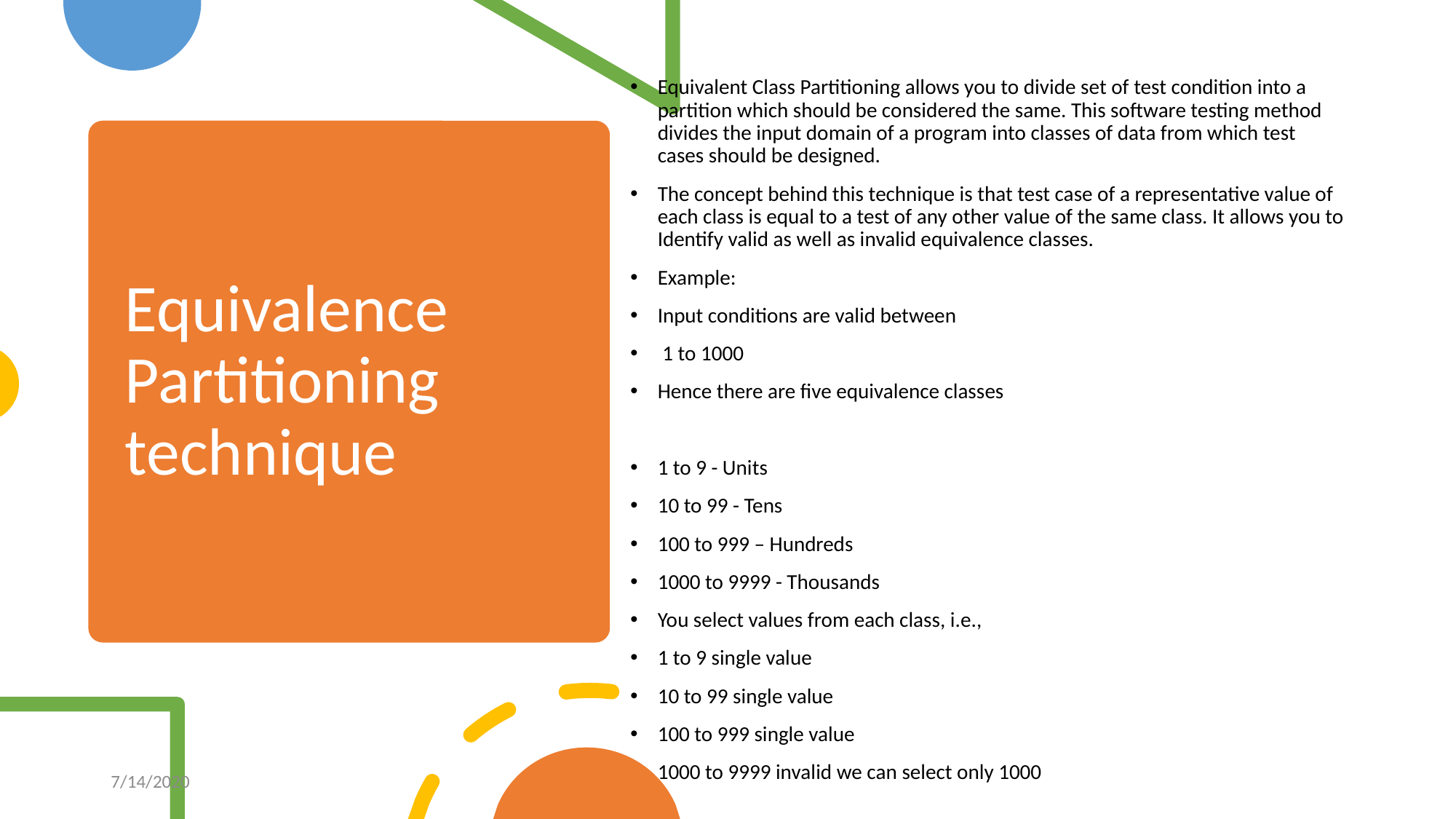

Equivalent Class Partitioning allows you to divide set of test condition into a partition which should be considered the same. This software testing method divides the input domain of a program into classes of data from which test cases should be designed.
The concept behind this technique is that test case of a representative value of each class is equal to a test of any other value of the same class. It allows you to Identify valid as well as invalid equivalence classes.
Example:
Input conditions are valid between
 1 to 1000
Hence there are five equivalence classes

1 to 9 - Units
10 to 99 - Tens
100 to 999 – Hundreds
1000 to 9999 - Thousands
You select values from each class, i.e.,
1 to 9 single value
10 to 99 single value
100 to 999 single value
1000 to 9999 invalid we can select only 1000

# Equivalence Partitioning technique

7/14/2020
Software Testing Methodologies
9